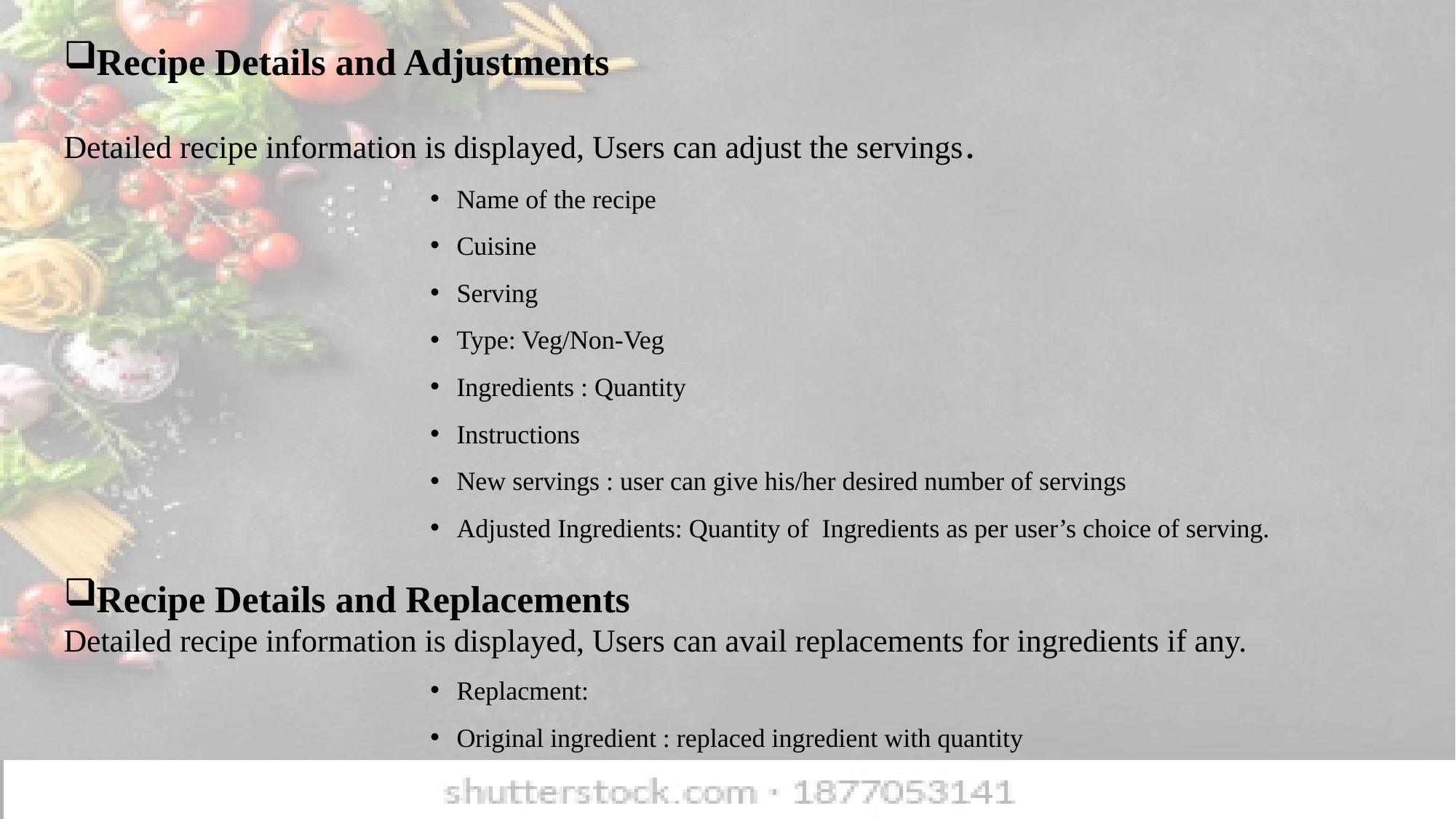

Recipe Details and Adjustments

Detailed recipe information is displayed, Users can adjust the servings.
Name of the recipe
Cuisine
Serving
Type: Veg/Non-Veg
Ingredients : Quantity
Instructions
New servings : user can give his/her desired number of servings
Adjusted Ingredients: Quantity of  Ingredients as per user’s choice of serving.

Recipe Details and Replacements
Detailed recipe information is displayed, Users can avail replacements for ingredients if any.
Replacment:
Original ingredient : replaced ingredient with quantity